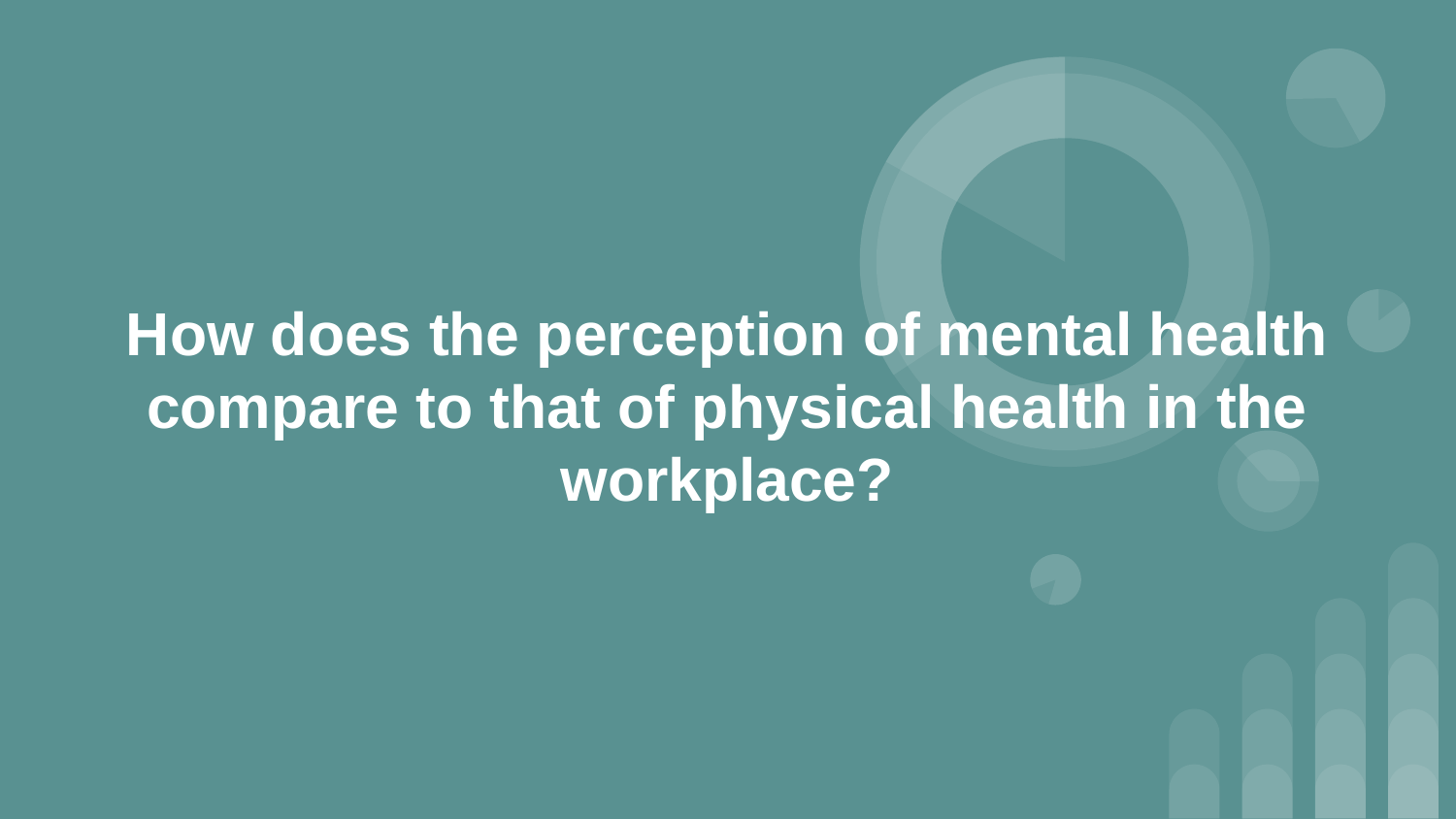

# How does the perception of mental health compare to that of physical health in the workplace?